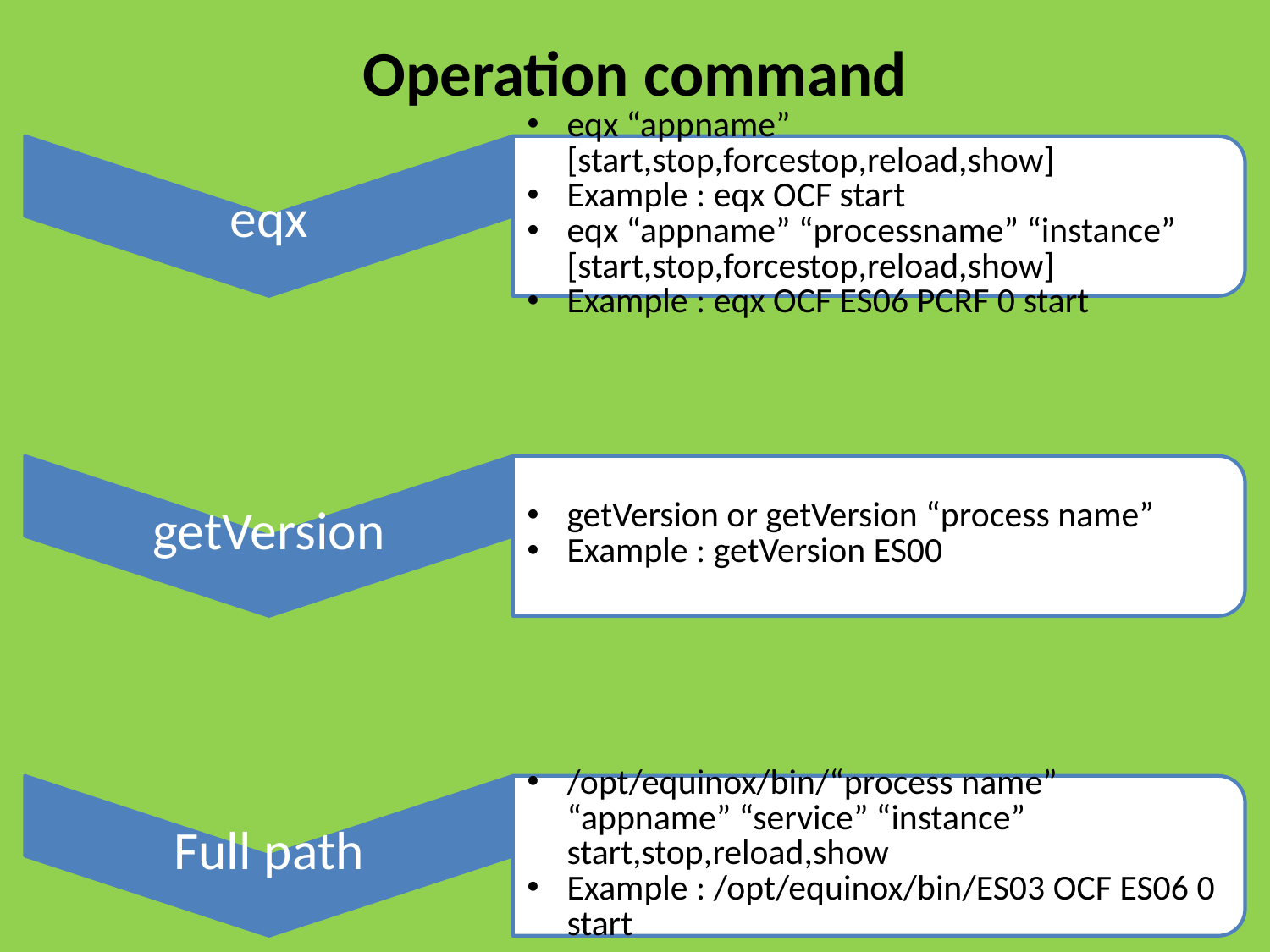

Operation command
eqx
getVersion
Full path
eqx “appname” “processname” “instance” [start,stop,forcestop,reload,show]
getVersion or getVersion “process name”
/opt/equinox/bin/“process name”  “appname” “service” “instance” start,stop,reload,show
Example : /opt/equinox/bin/ES03 OCF ES06 0 start
Example : getVersion ES00
Example : eqx OCF ES06 PCRF 0 start
eqx “appname”  [start,stop,forcestop,reload,show]
Example : eqx OCF start